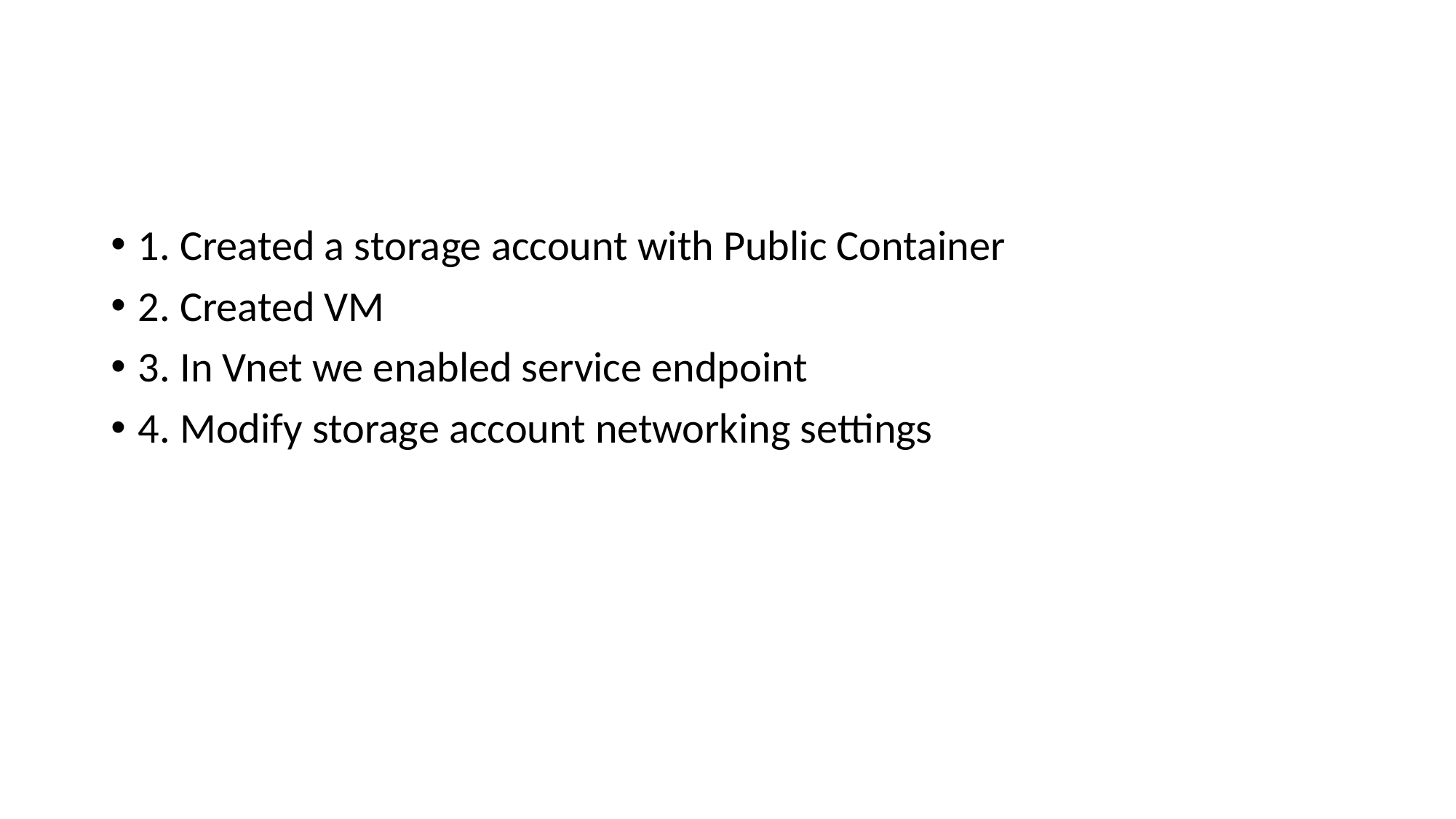

#
1. Created a storage account with Public Container
2. Created VM
3. In Vnet we enabled service endpoint
4. Modify storage account networking settings